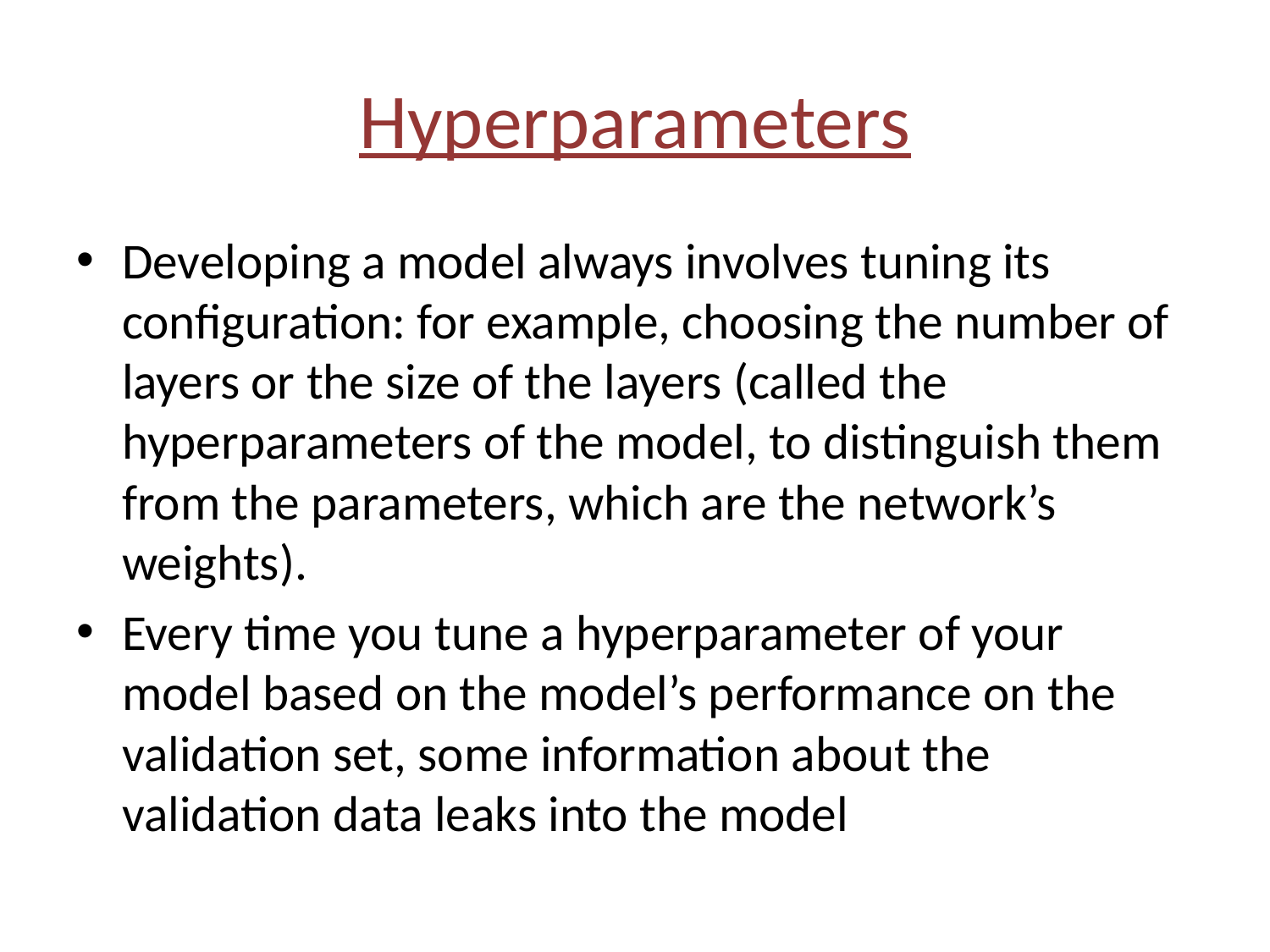

# Hyperparameters
Developing a model always involves tuning its configuration: for example, choosing the number of layers or the size of the layers (called the hyperparameters of the model, to distinguish them from the parameters, which are the network’s weights).
Every time you tune a hyperparameter of your model based on the model’s performance on the validation set, some information about the validation data leaks into the model